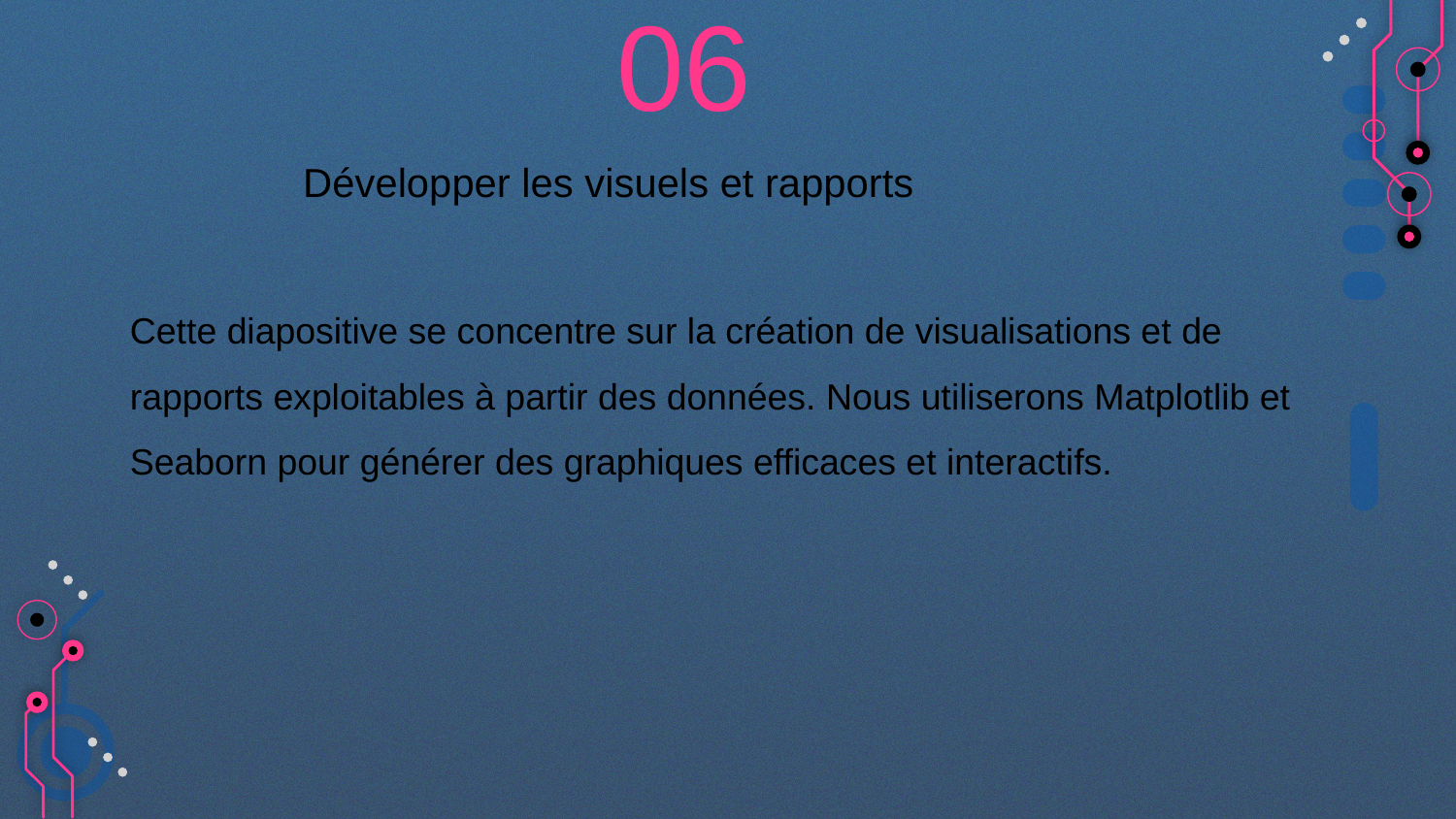

06
# Développer les visuels et rapports
Cette diapositive se concentre sur la création de visualisations et de rapports exploitables à partir des données. Nous utiliserons Matplotlib et Seaborn pour générer des graphiques efficaces et interactifs.